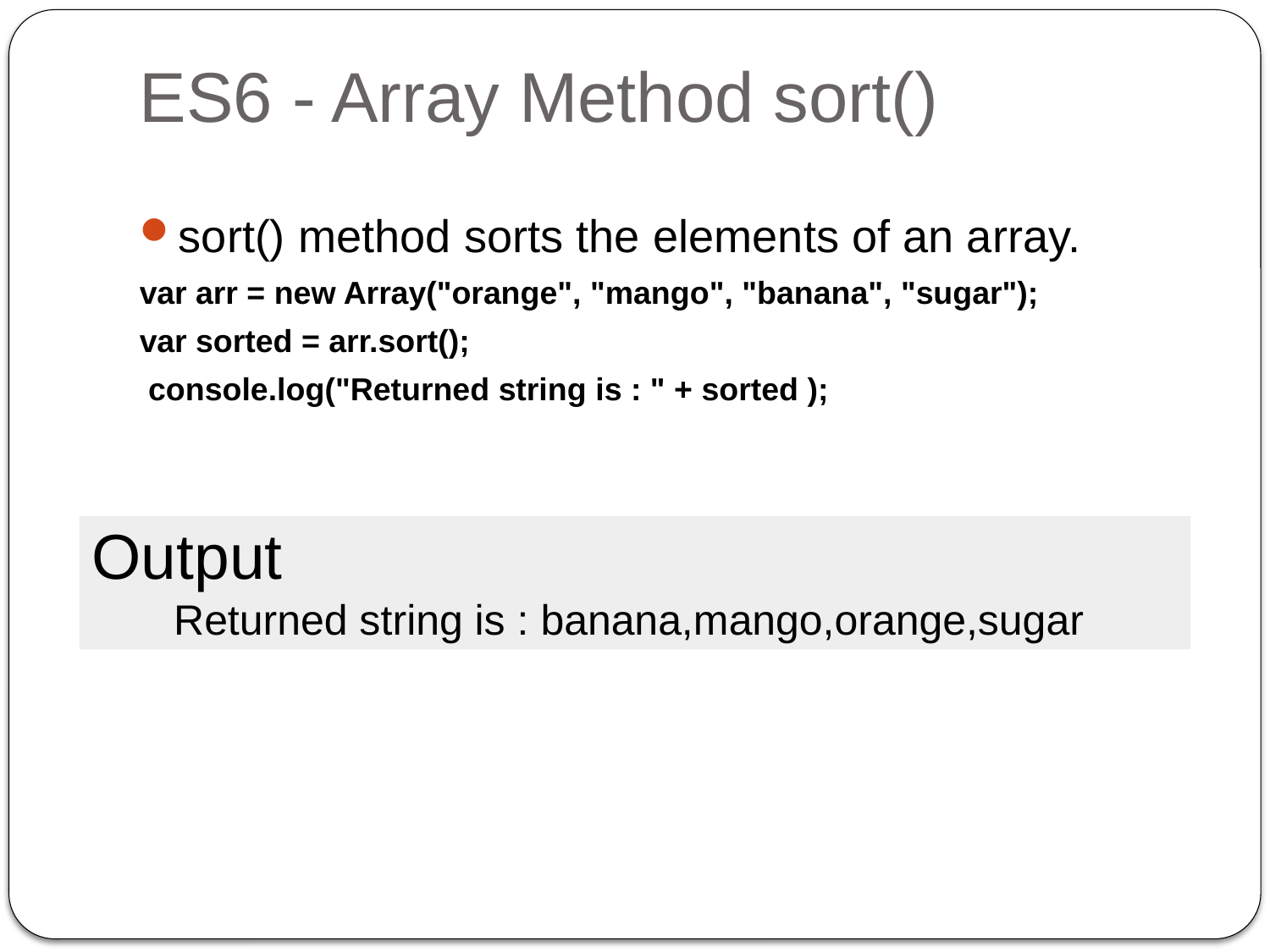

# ES6 - Array Method sort()
sort() method sorts the elements of an array.
var arr = new Array("orange", "mango", "banana", "sugar");
var sorted = arr.sort();
 console.log("Returned string is : " + sorted );
Output
Returned string is : banana,mango,orange,sugar